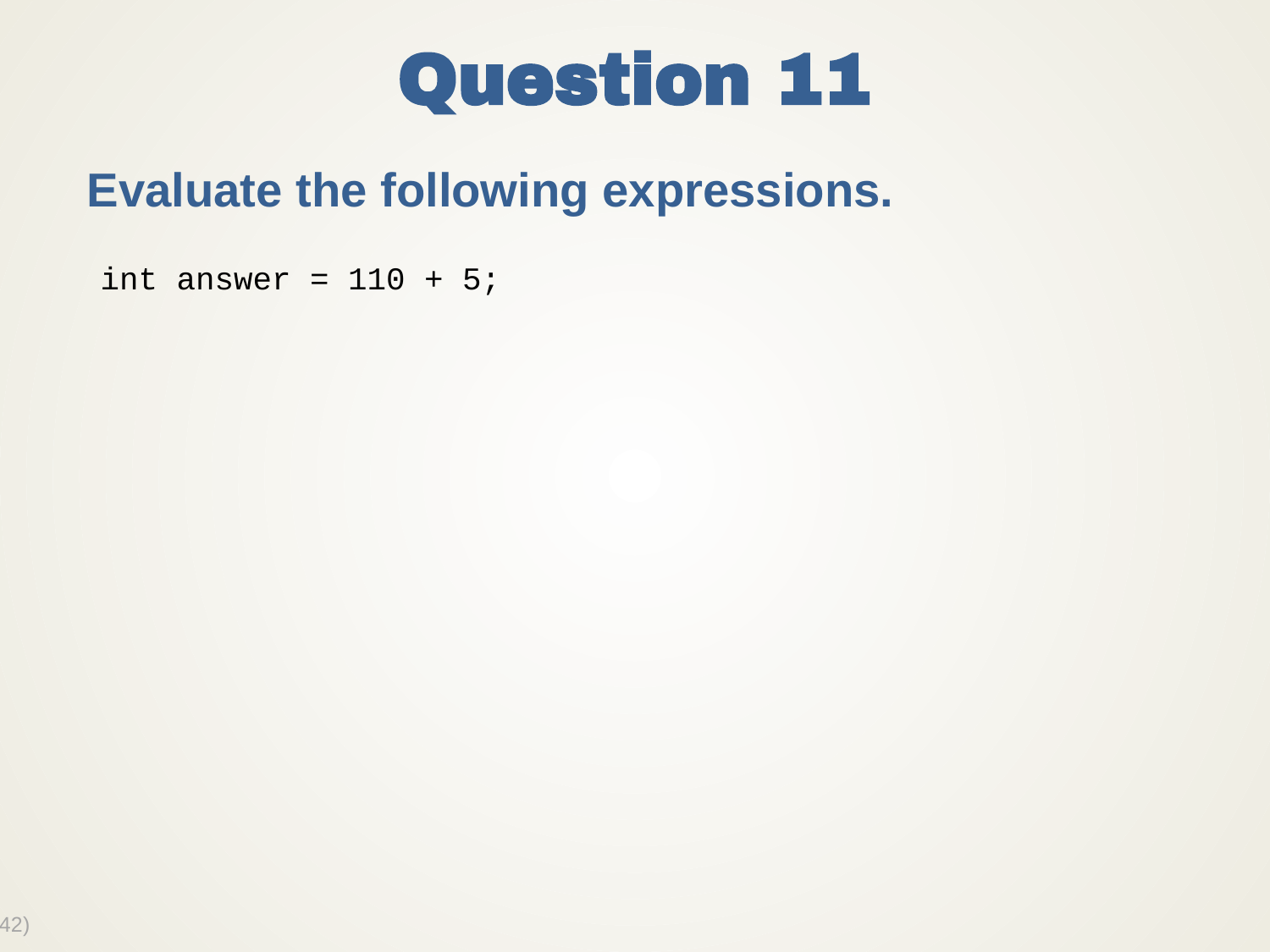

# Question 11
Evaluate the following expressions.
int answer = 110 + 5;